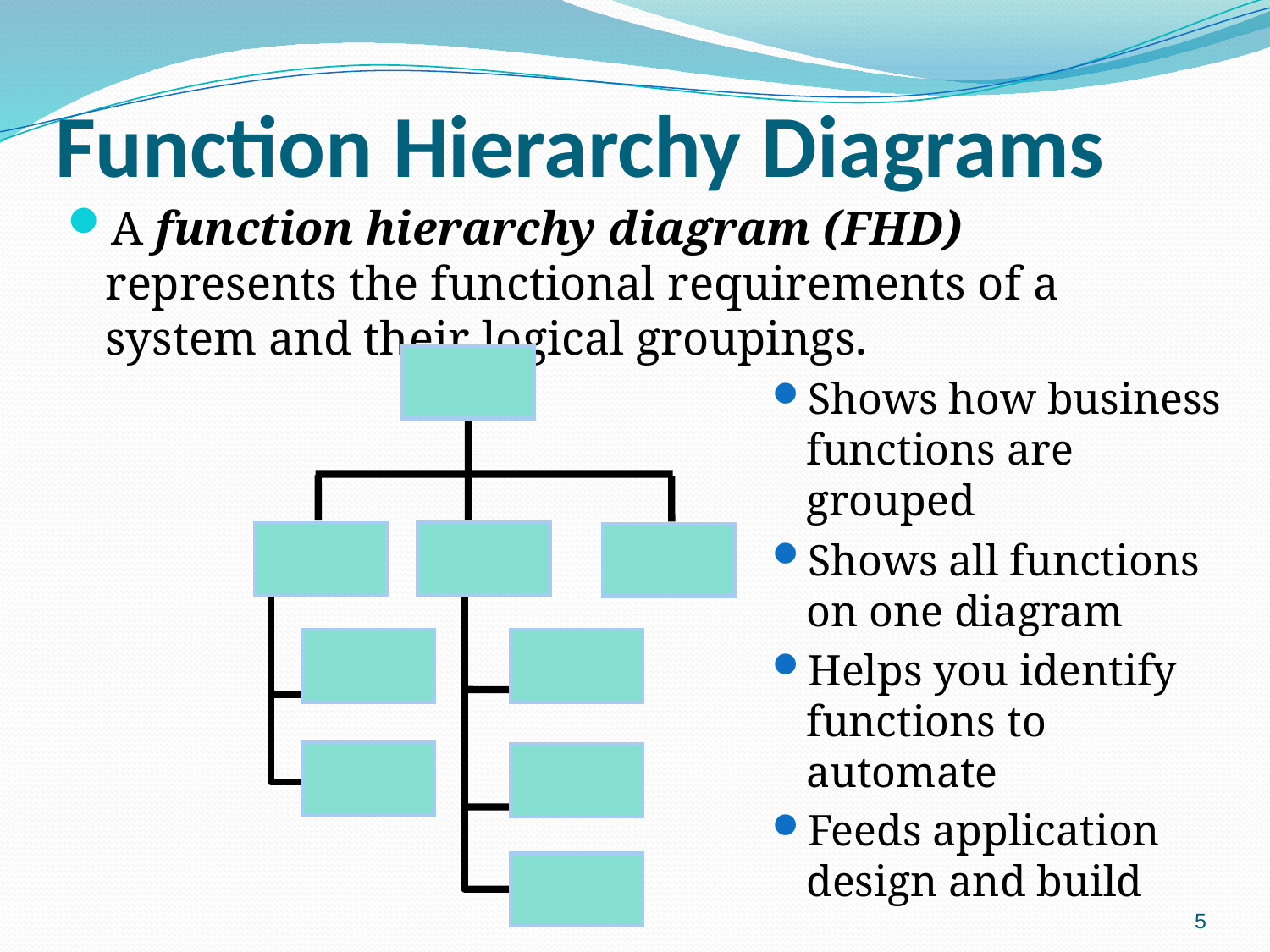

# Function Hierarchy Diagrams
A function hierarchy diagram (FHD) represents the functional requirements of a system and their logical groupings.

Shows how business functions are grouped
Shows all functions on one diagram
Helps you identify functions to automate
Feeds application
design and build

5